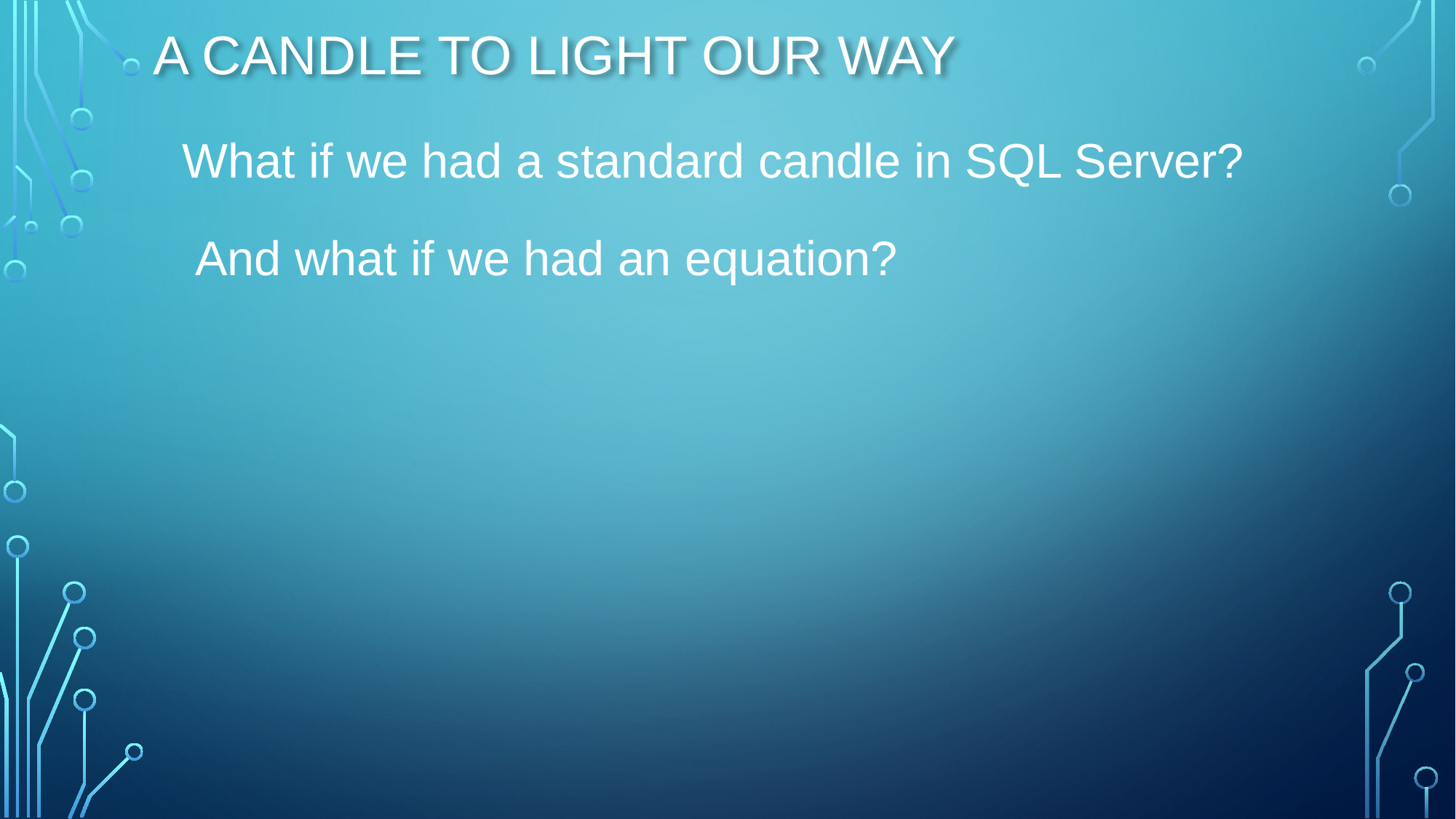

# A Candle To Light Our Way
What if we had a standard candle in SQL Server?
And what if we had an equation?